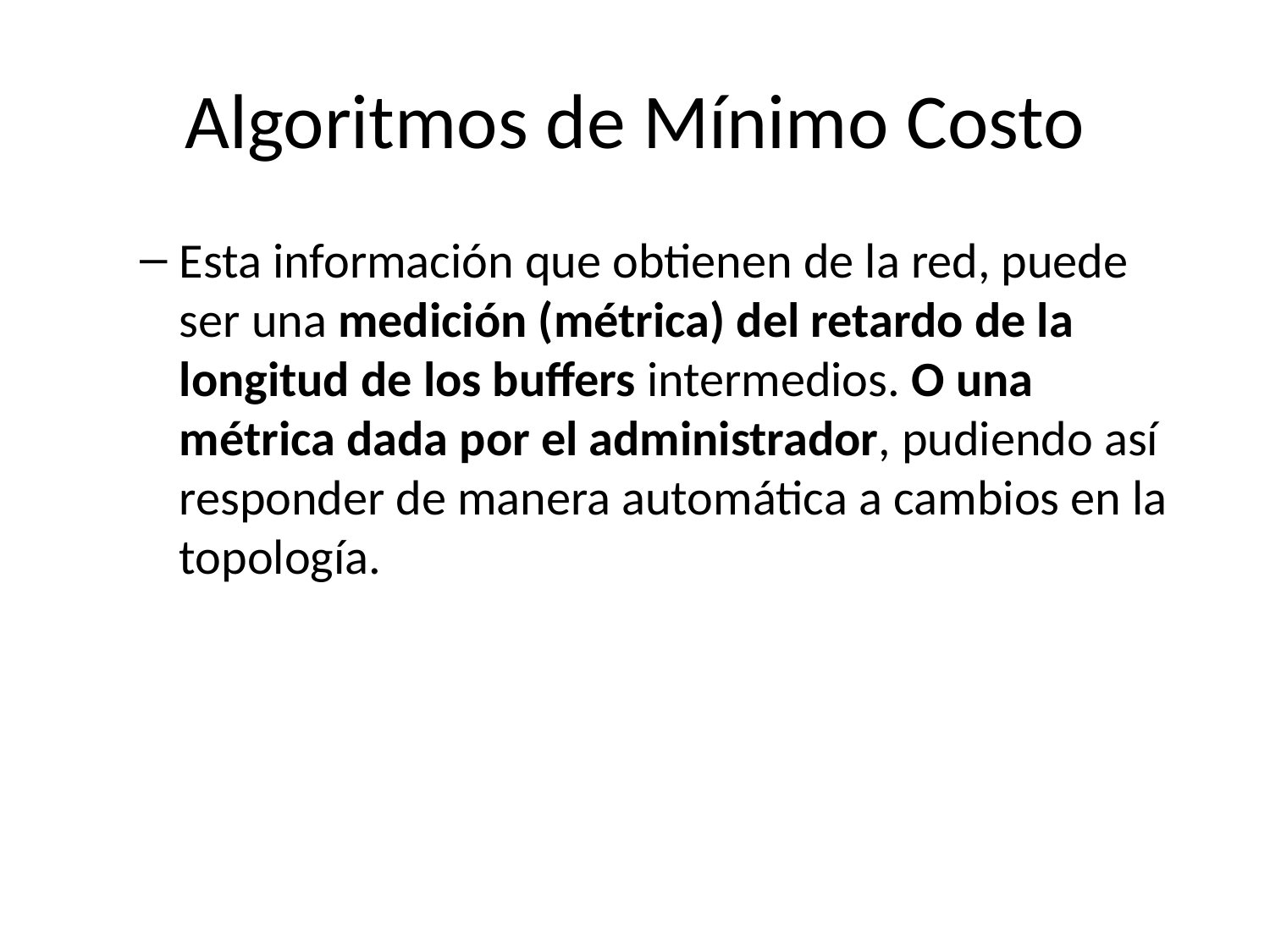

# Algoritmos de Mínimo Costo
Esta información que obtienen de la red, puede ser una medición (métrica) del retardo de la longitud de los buffers intermedios. O una métrica dada por el administrador, pudiendo así  responder de manera automática a cambios en la topología.